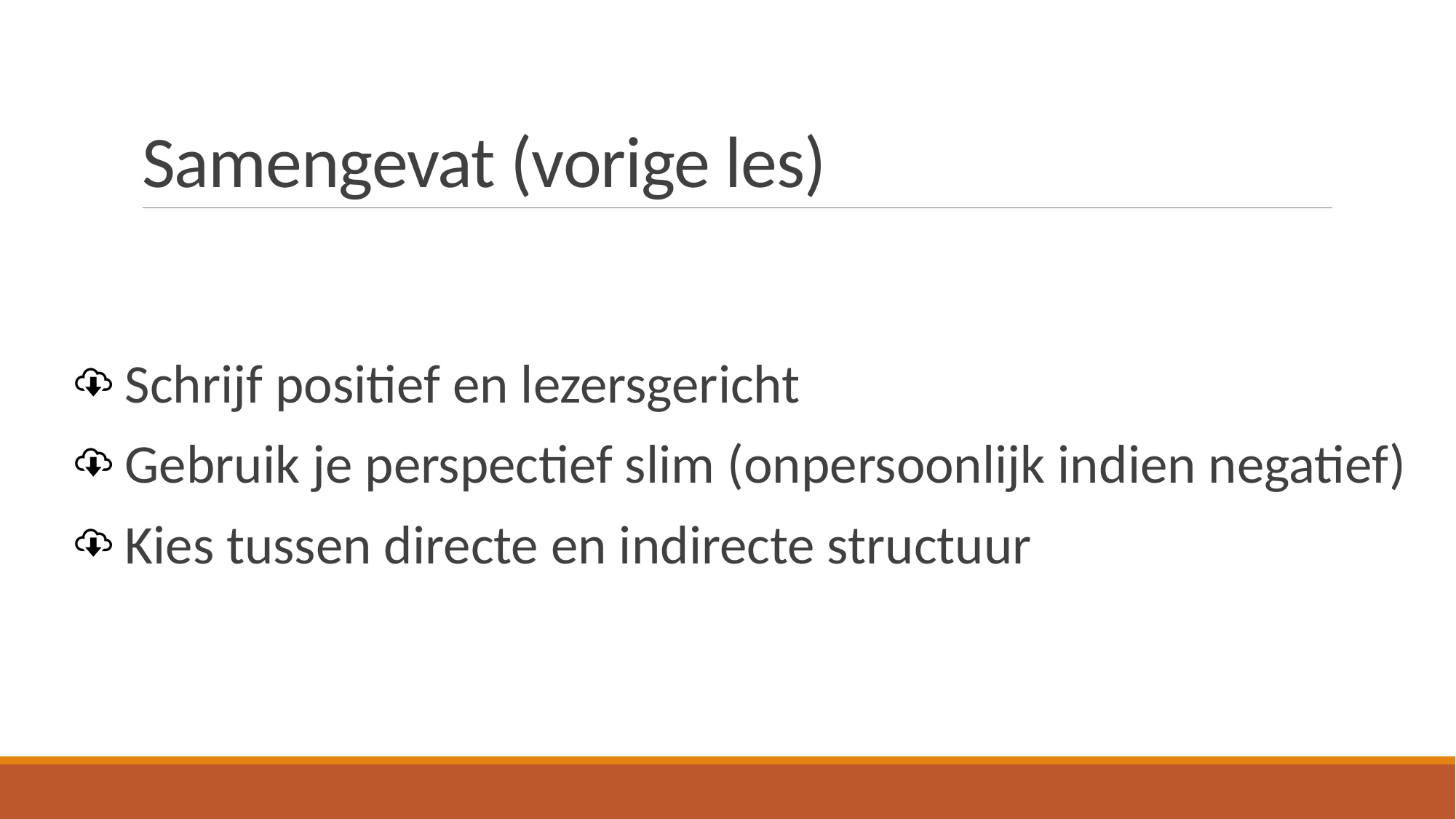

# Samengevat (vorige les)

 Schrijf positief en lezersgericht
 Gebruik je perspectief slim (onpersoonlijk indien negatief)
 Kies tussen directe en indirecte structuur